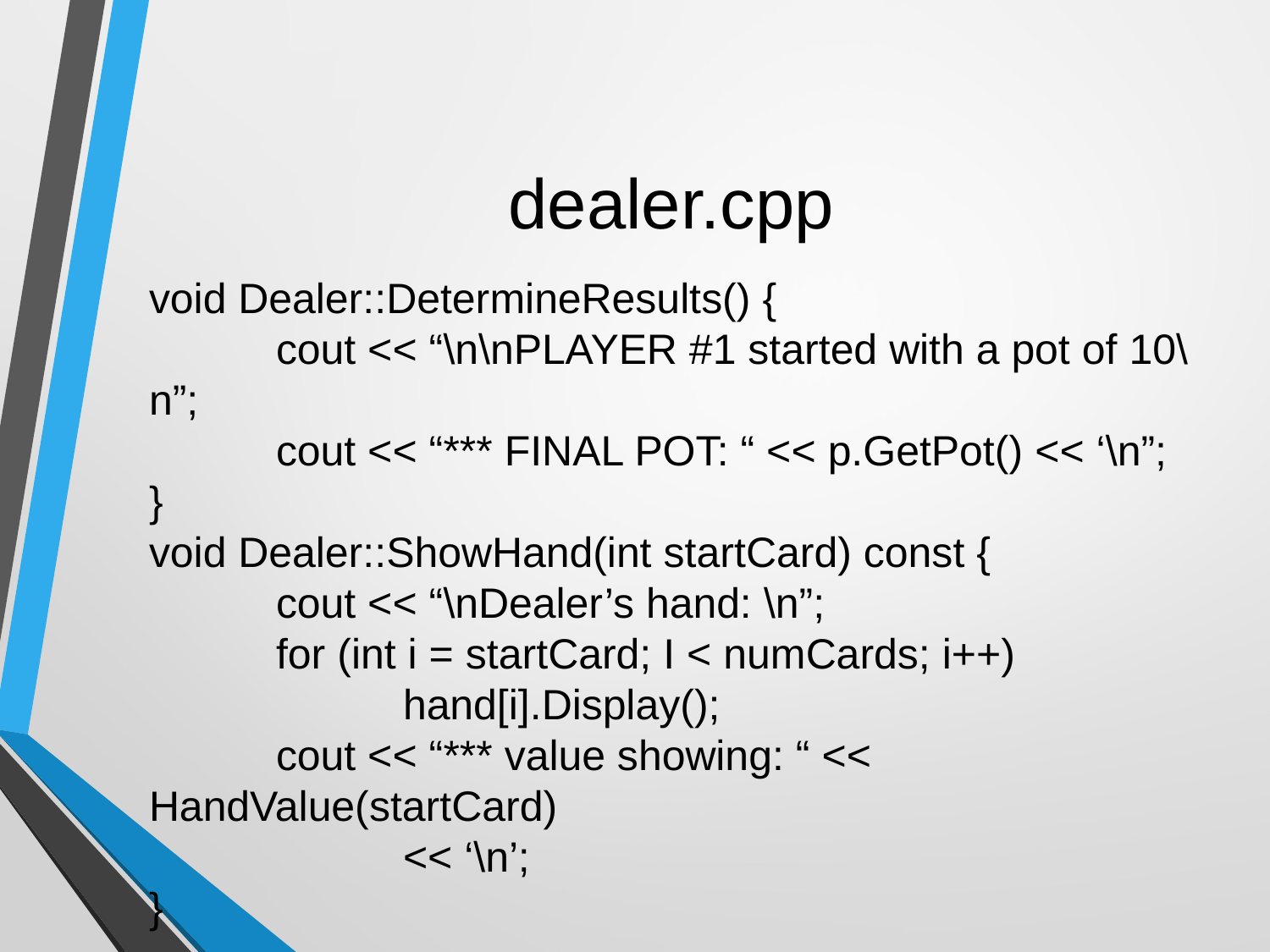

# dealer.cpp
void Dealer::DetermineResults() {
	cout << “\n\nPLAYER #1 started with a pot of 10\n”;
	cout << “*** FINAL POT: “ << p.GetPot() << ‘\n”;
}
void Dealer::ShowHand(int startCard) const {
	cout << “\nDealer’s hand: \n”;
	for (int i = startCard; I < numCards; i++)
		hand[i].Display();
	cout << “*** value showing: “ << HandValue(startCard)
		<< ‘\n’;
}